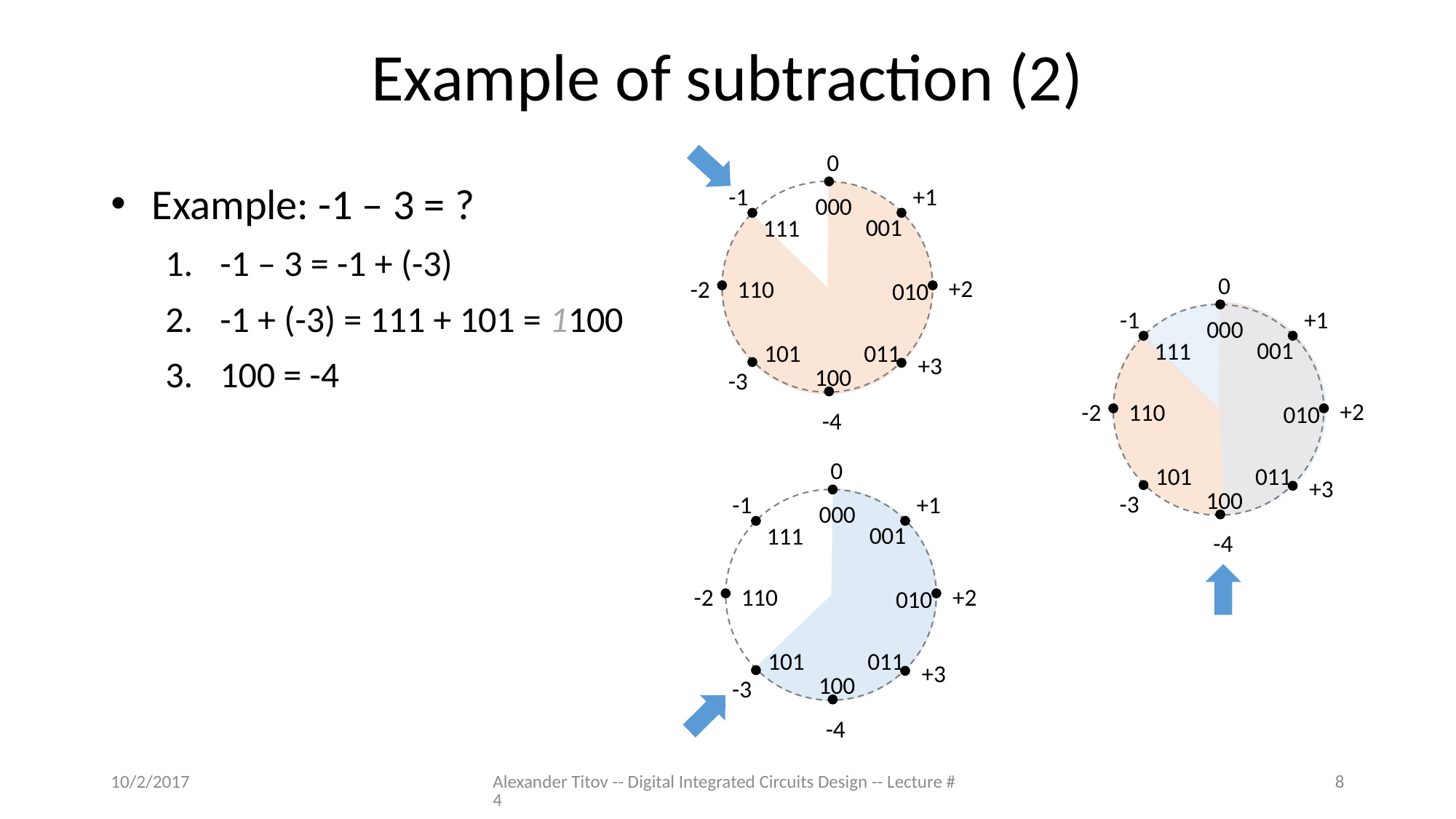

# Example of subtraction (2)
0

Example: -1 – 3 = ?
-1 – 3 = -1 + (-3)
-1 + (-3) = 111 + 101 = 1100
100 = -4

-1
+1

000
001
111

0
+2
110
-2
010

-1
+1

000
001
111

101
011
+3
100

-3

+2
110
-2
010
-4

0
-1
+1

000
001
111

+2
110
-2
010

101
011
+3
100

-3

-4
101
011
+3
100

-3

-4

10/2/2017
Alexander Titov -- Digital Integrated Circuits Design -- Lecture #4
8